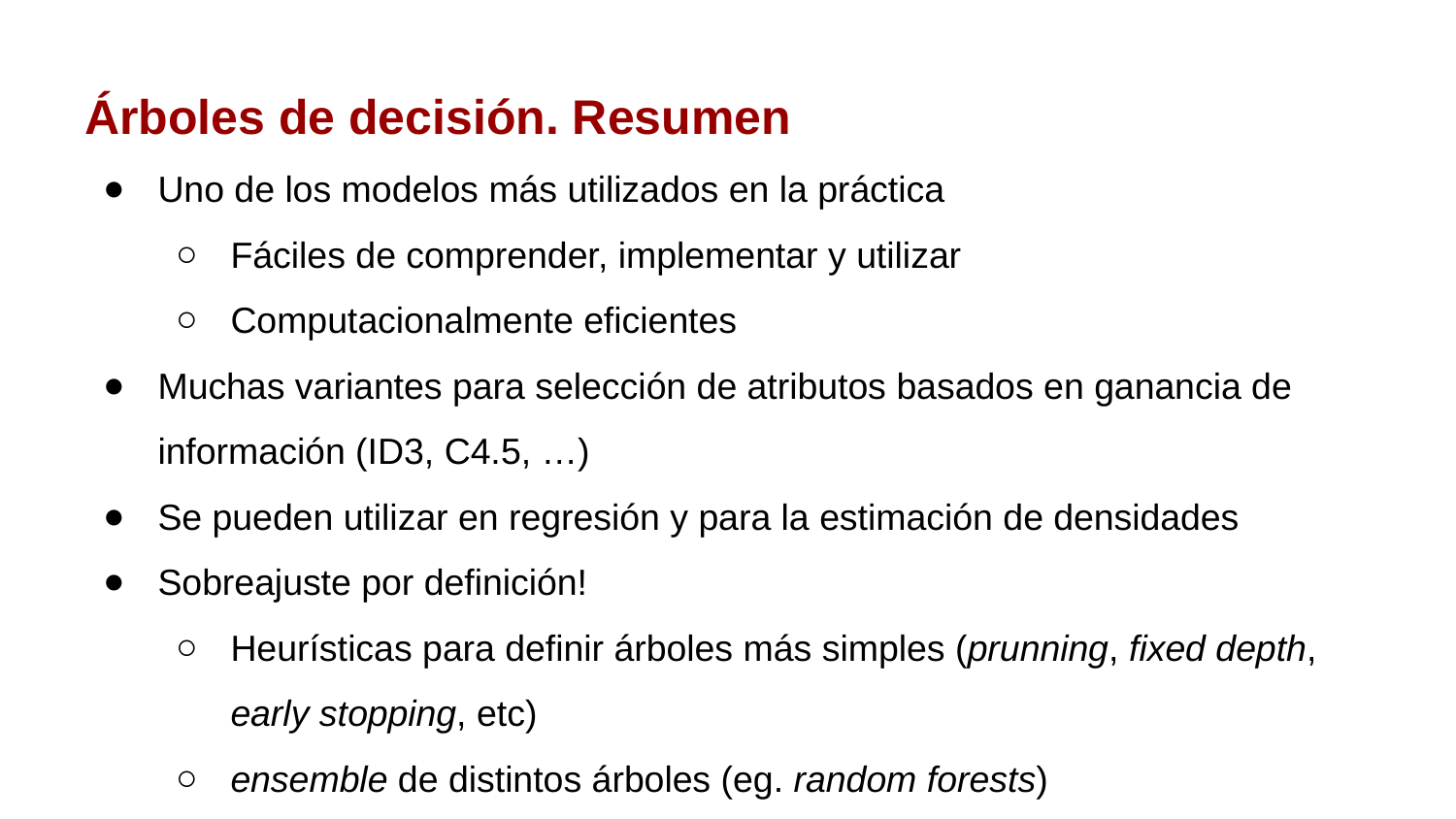

Árboles de decisión. Resumen
Uno de los modelos más utilizados en la práctica
Fáciles de comprender, implementar y utilizar
Computacionalmente eficientes
Muchas variantes para selección de atributos basados en ganancia de información (ID3, C4.5, …)
Se pueden utilizar en regresión y para la estimación de densidades
Sobreajuste por definición!
Heurísticas para definir árboles más simples (prunning, fixed depth, early stopping, etc)
ensemble de distintos árboles (eg. random forests)